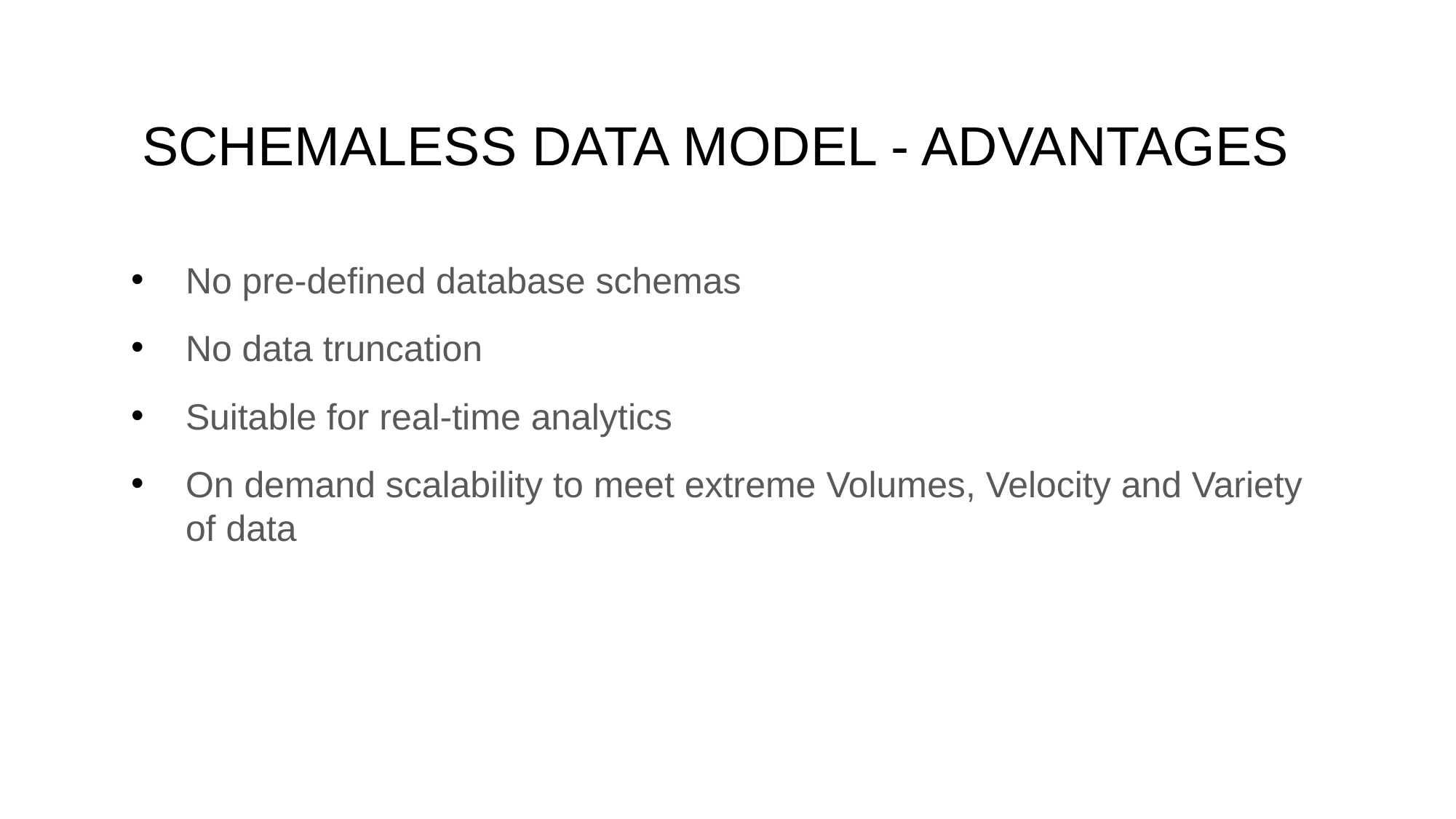

# SCHEMALESS DATA MODEL - ADVANTAGES
No pre-defined database schemas
No data truncation
Suitable for real-time analytics
On demand scalability to meet extreme Volumes, Velocity and Variety of data